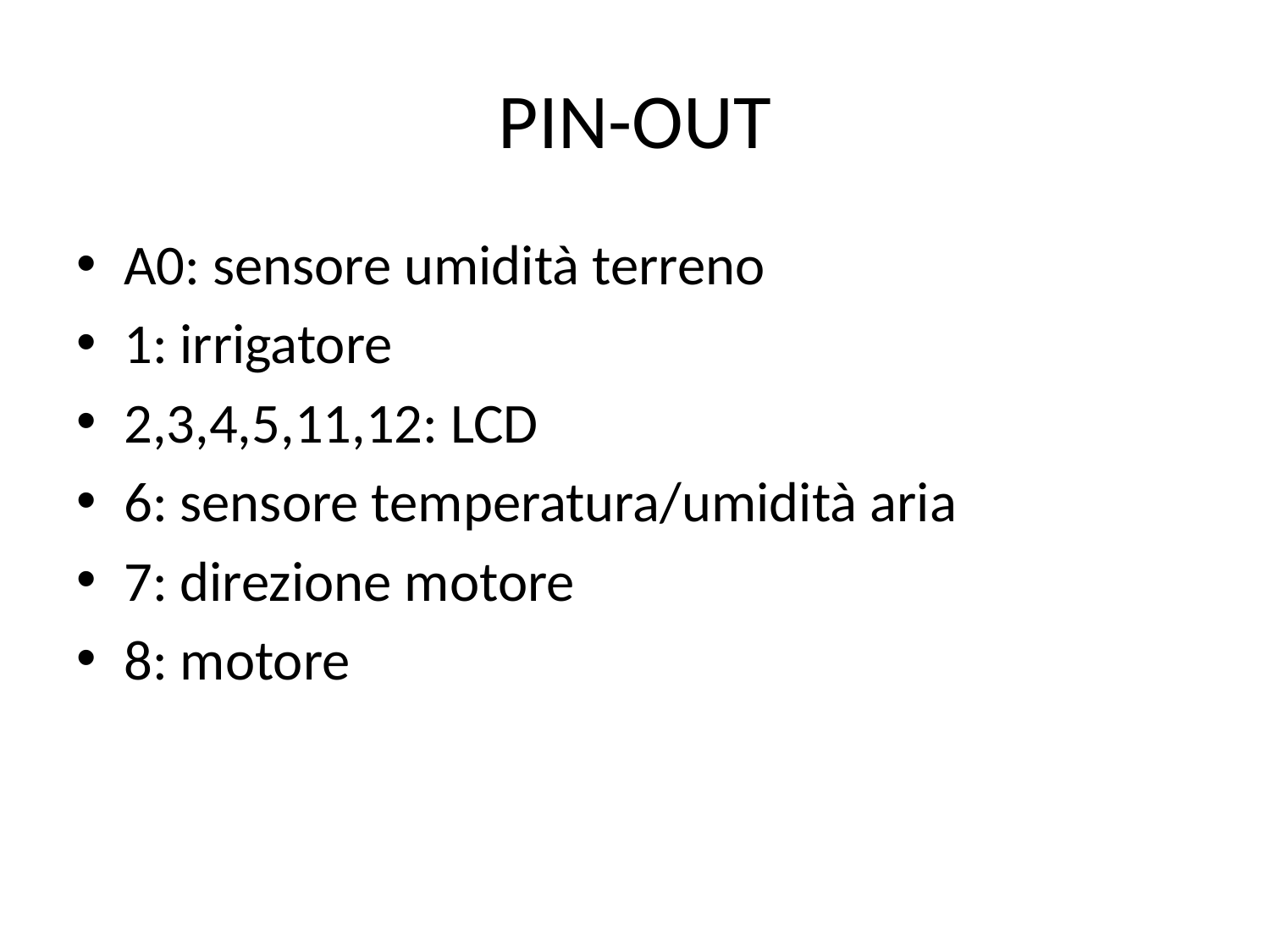

# PIN-OUT
A0: sensore umidità terreno
1: irrigatore
2,3,4,5,11,12: LCD
6: sensore temperatura/umidità aria
7: direzione motore
8: motore